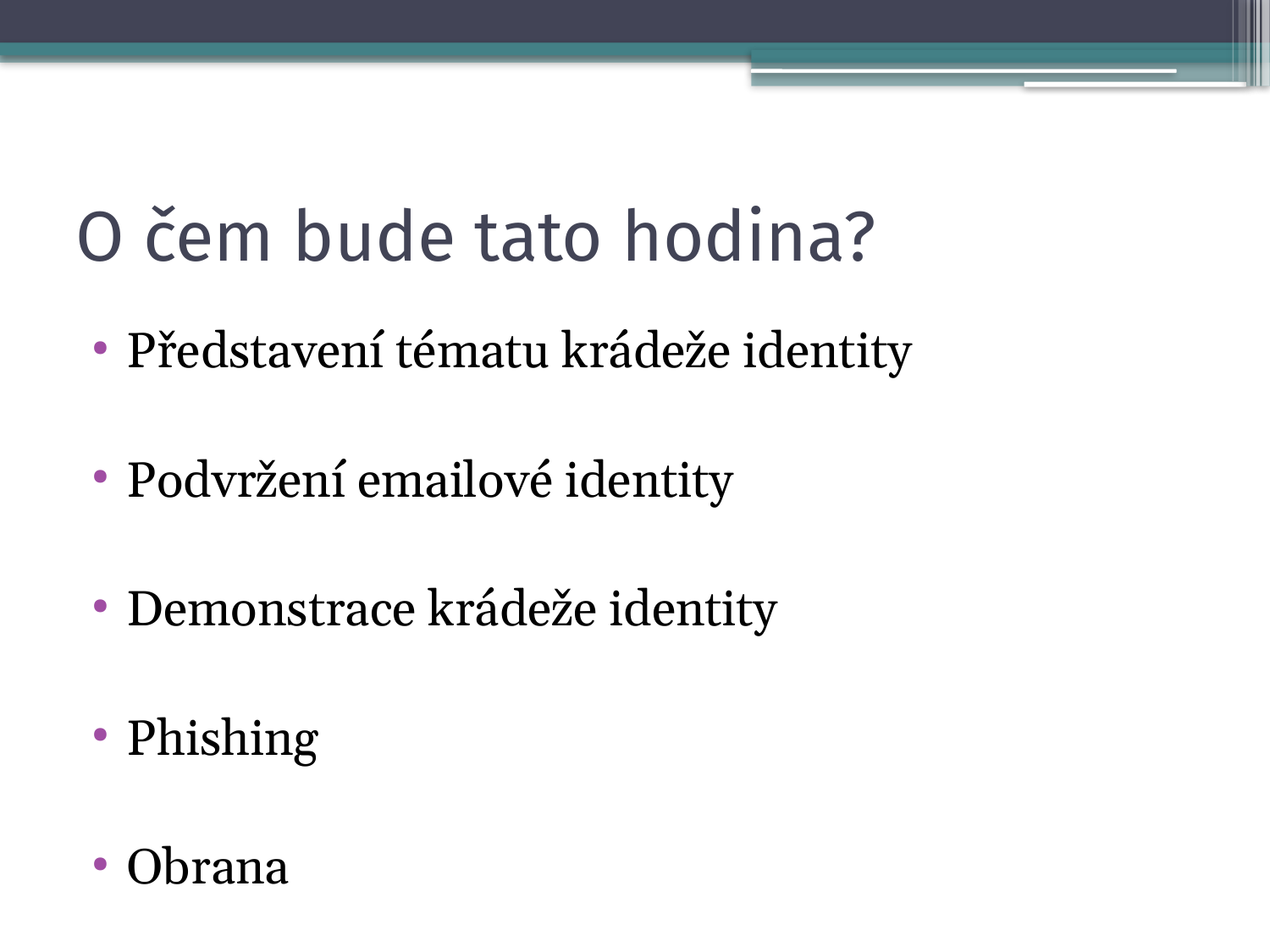

# O čem bude tato hodina?
Představení tématu krádeže identity

Podvržení emailové identity

Demonstrace krádeže identity

Phishing

Obrana